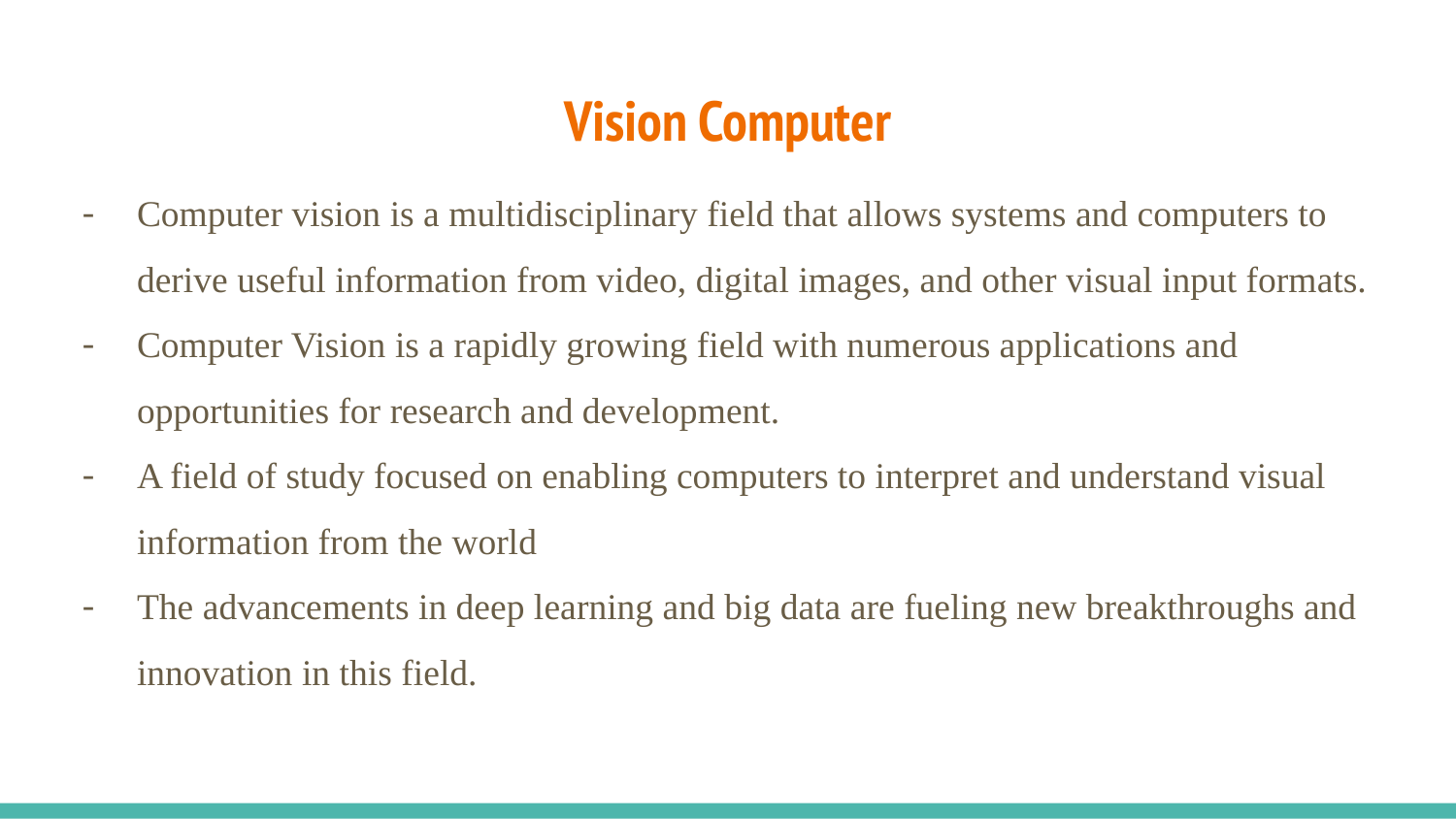

# Vision Computer
Computer vision is a multidisciplinary field that allows systems and computers to derive useful information from video, digital images, and other visual input formats.
Computer Vision is a rapidly growing field with numerous applications and opportunities for research and development.
A field of study focused on enabling computers to interpret and understand visual information from the world
The advancements in deep learning and big data are fueling new breakthroughs and innovation in this field.